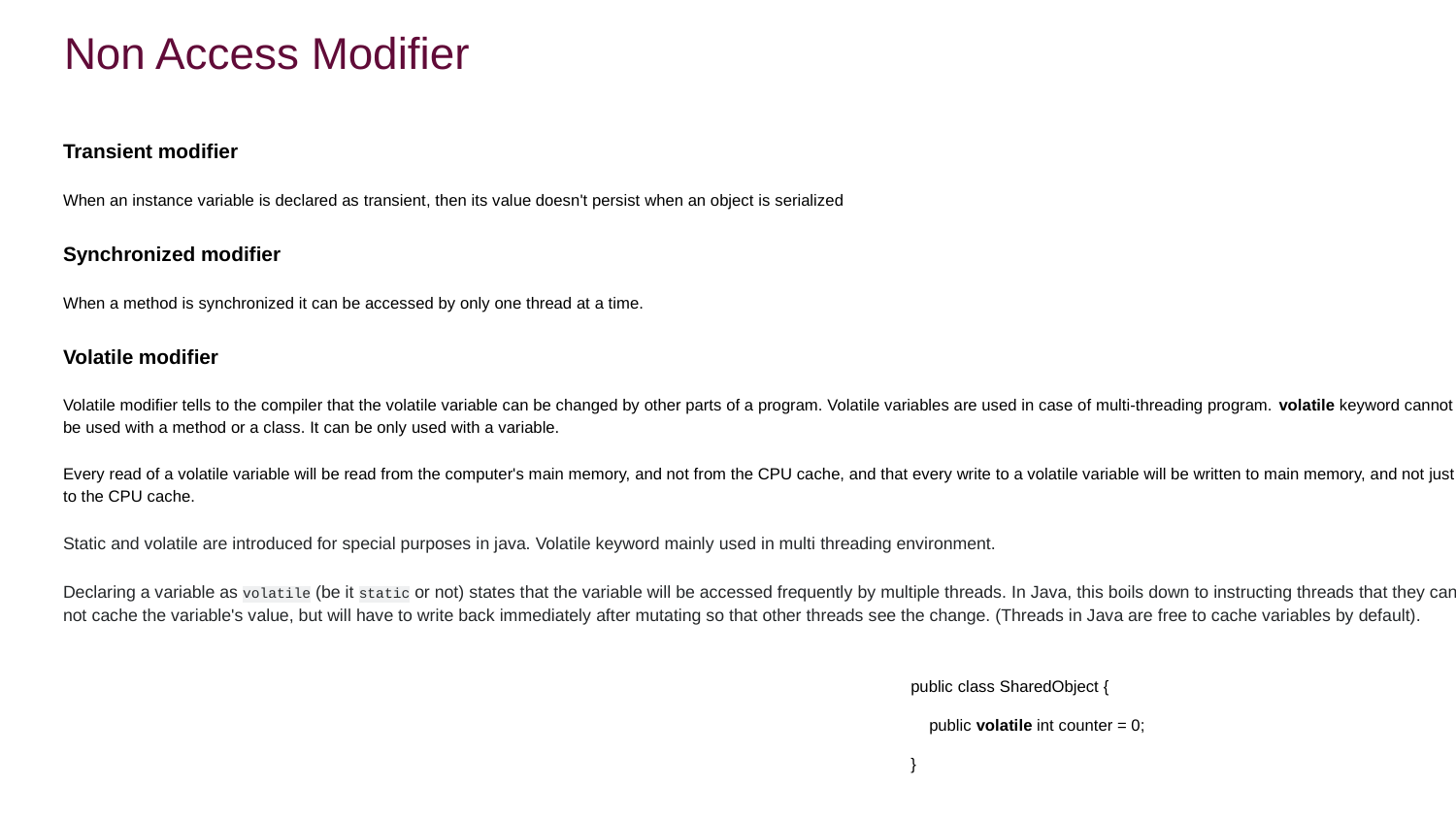

# Non Access Modifier

Transient modifier
When an instance variable is declared as transient, then its value doesn't persist when an object is serialized
Synchronized modifier
When a method is synchronized it can be accessed by only one thread at a time.
Volatile modifier
Volatile modifier tells to the compiler that the volatile variable can be changed by other parts of a program. Volatile variables are used in case of multi-threading program. volatile keyword cannot be used with a method or a class. It can be only used with a variable.
Every read of a volatile variable will be read from the computer's main memory, and not from the CPU cache, and that every write to a volatile variable will be written to main memory, and not just to the CPU cache.
Static and volatile are introduced for special purposes in java. Volatile keyword mainly used in multi threading environment.
Declaring a variable as volatile (be it static or not) states that the variable will be accessed frequently by multiple threads. In Java, this boils down to instructing threads that they can not cache the variable's value, but will have to write back immediately after mutating so that other threads see the change. (Threads in Java are free to cache variables by default).

public class SharedObject {

    public volatile int counter = 0;

}